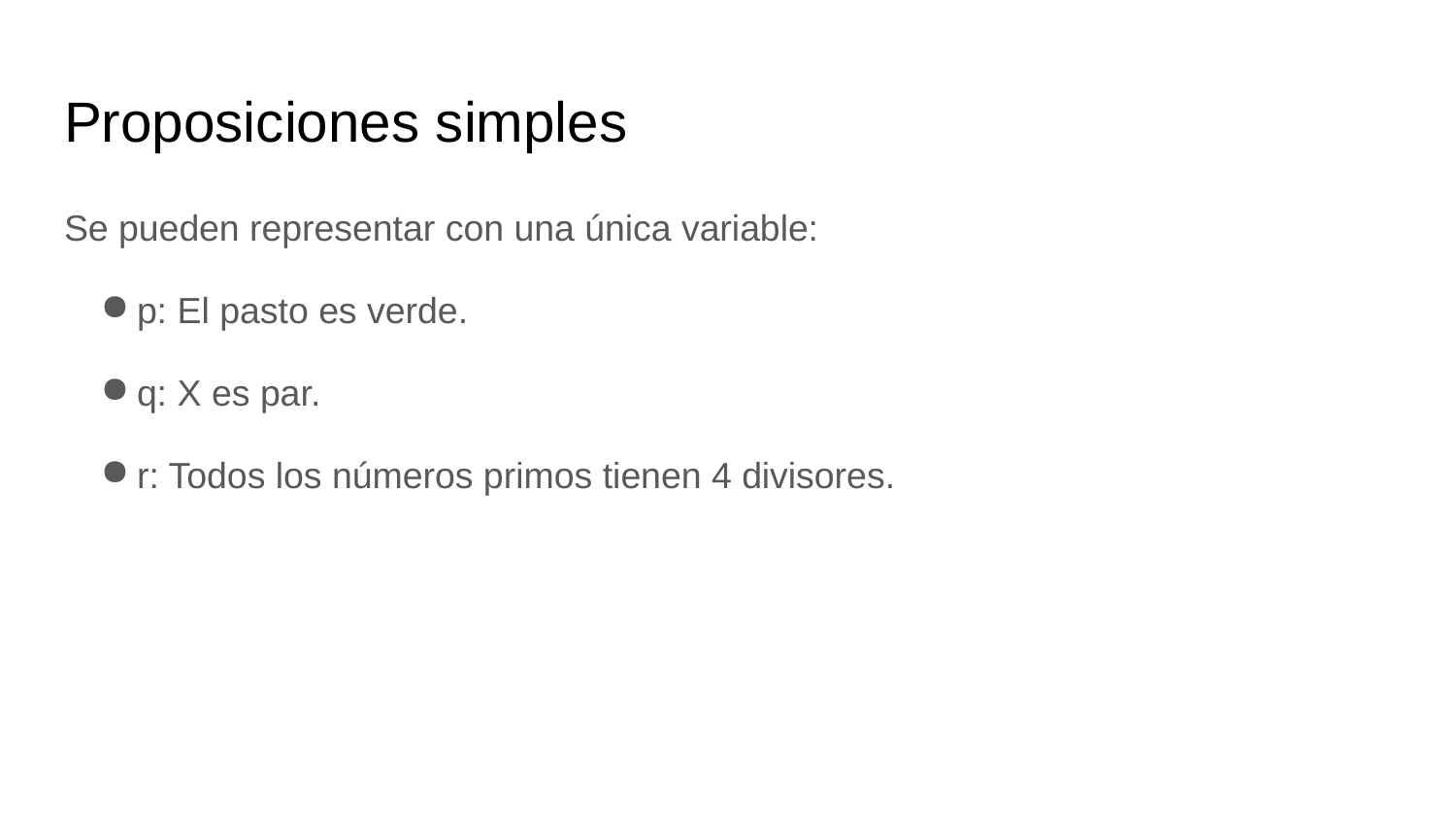

# Proposiciones simples

Se pueden representar con una única variable:
p: El pasto es verde.
q: X es par.
r: Todos los números primos tienen 4 divisores.